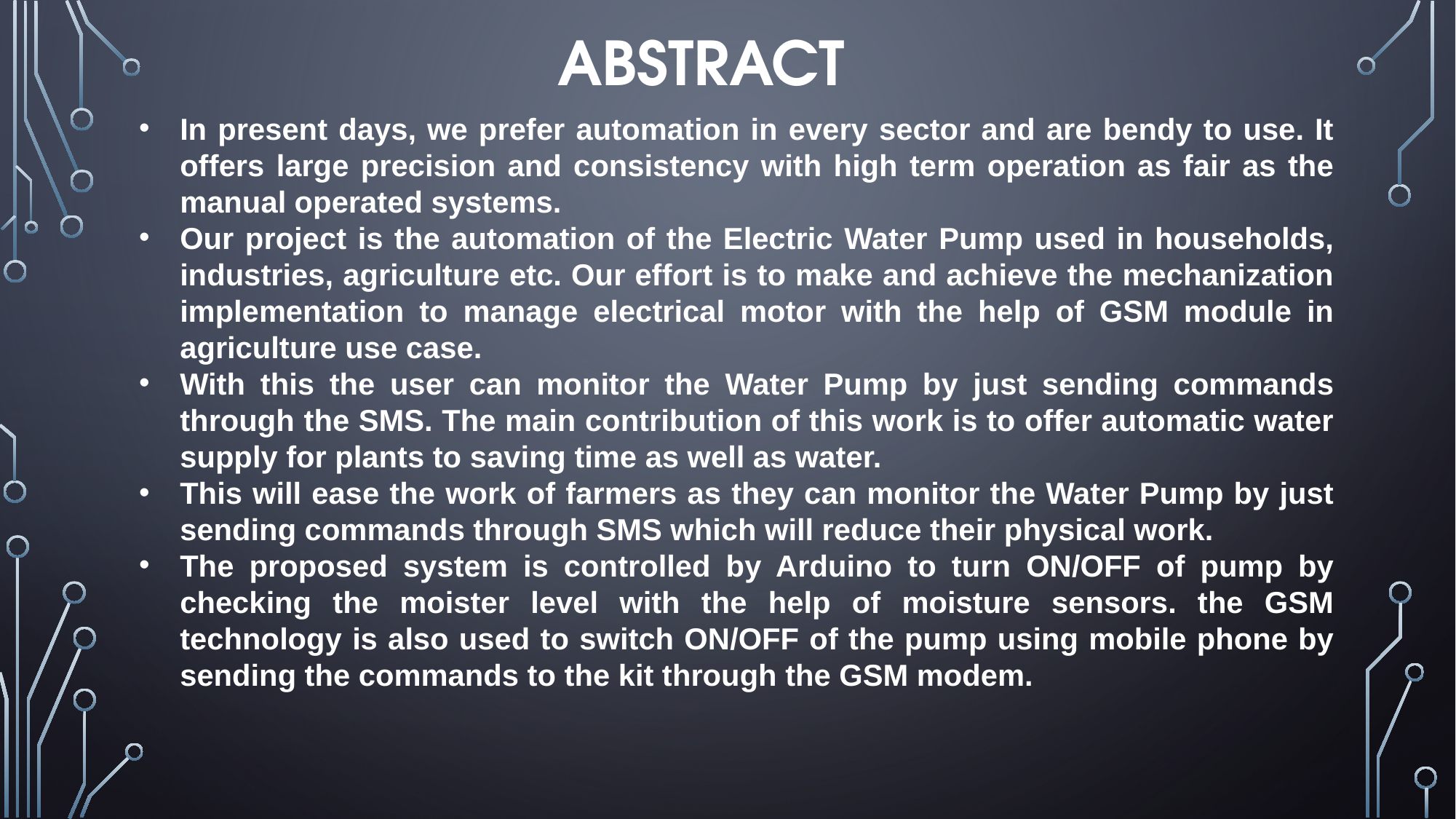

ABSTRACT
In present days, we prefer automation in every sector and are bendy to use. It offers large precision and consistency with high term operation as fair as the manual operated systems.
Our project is the automation of the Electric Water Pump used in households, industries, agriculture etc. Our effort is to make and achieve the mechanization implementation to manage electrical motor with the help of GSM module in agriculture use case.
With this the user can monitor the Water Pump by just sending commands through the SMS. The main contribution of this work is to offer automatic water supply for plants to saving time as well as water.
This will ease the work of farmers as they can monitor the Water Pump by just sending commands through SMS which will reduce their physical work.
The proposed system is controlled by Arduino to turn ON/OFF of pump by checking the moister level with the help of moisture sensors. the GSM technology is also used to switch ON/OFF of the pump using mobile phone by sending the commands to the kit through the GSM modem.